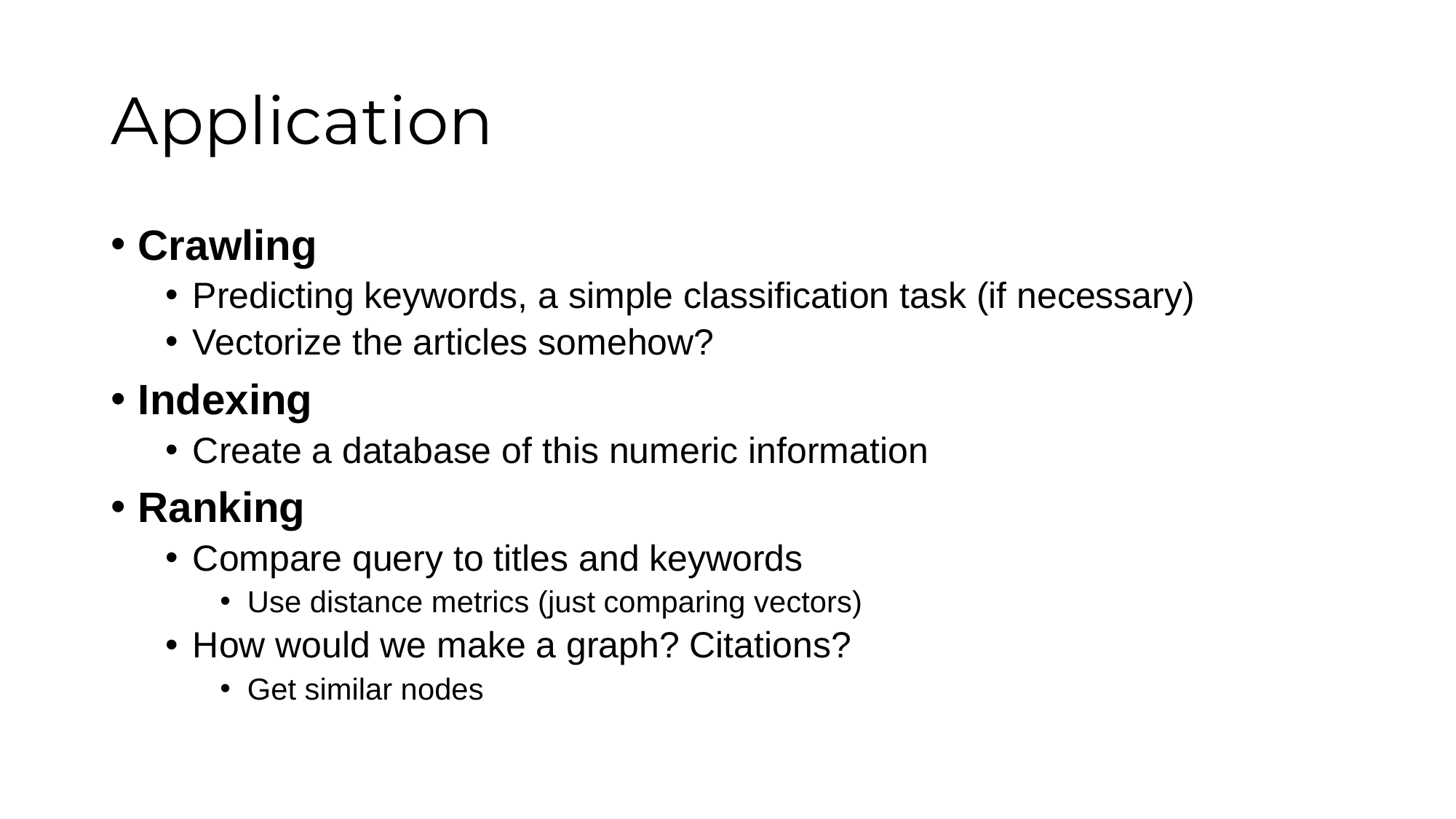

# Application
Crawling
Predicting keywords, a simple classification task (if necessary)
Vectorize the articles somehow?
Indexing
Create a database of this numeric information
Ranking
Compare query to titles and keywords
Use distance metrics (just comparing vectors)
How would we make a graph? Citations?
Get similar nodes